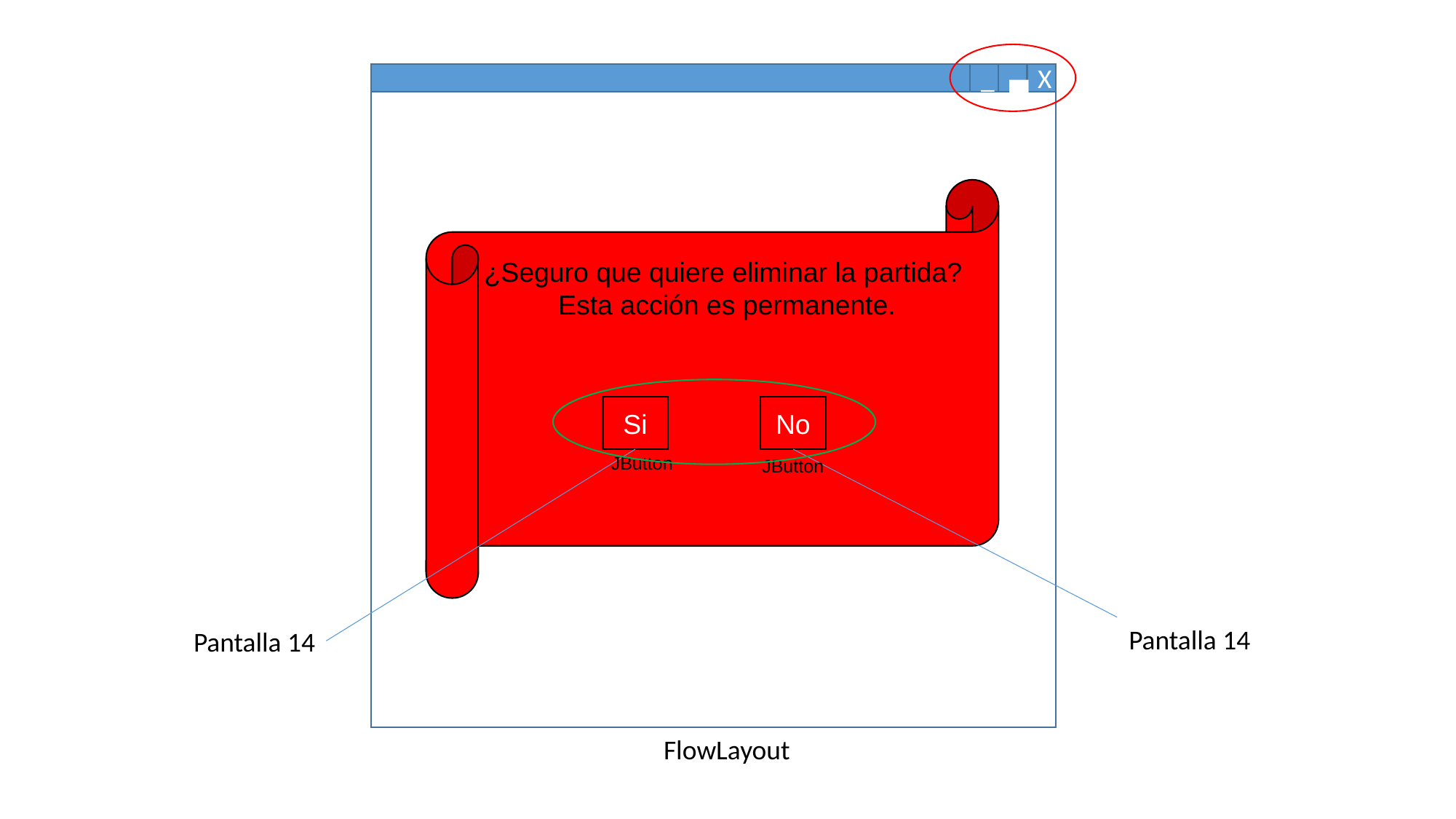

_
▄
X

¿Seguro que quiere eliminar la partida?
Esta acción es permanente.

Si
Si
No
No
JButton
JButton
Pantalla 14
Pantalla 14
FlowLayout